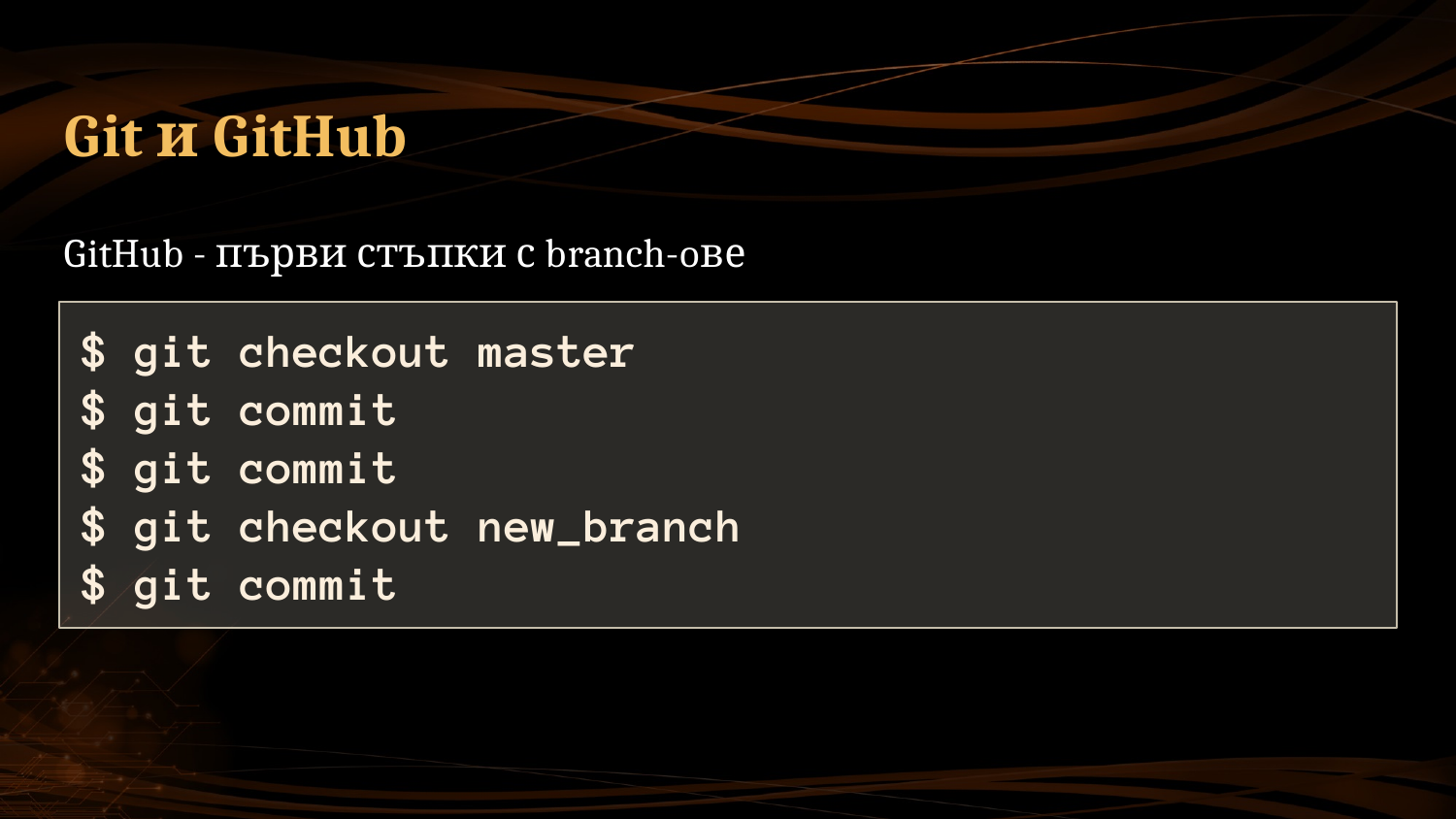

# Git и GitHub
GitHub - първи стъпки с branch-oве

$ git checkout master
$ git commit
$ git commit
$ git checkout new_branch
$ git commit